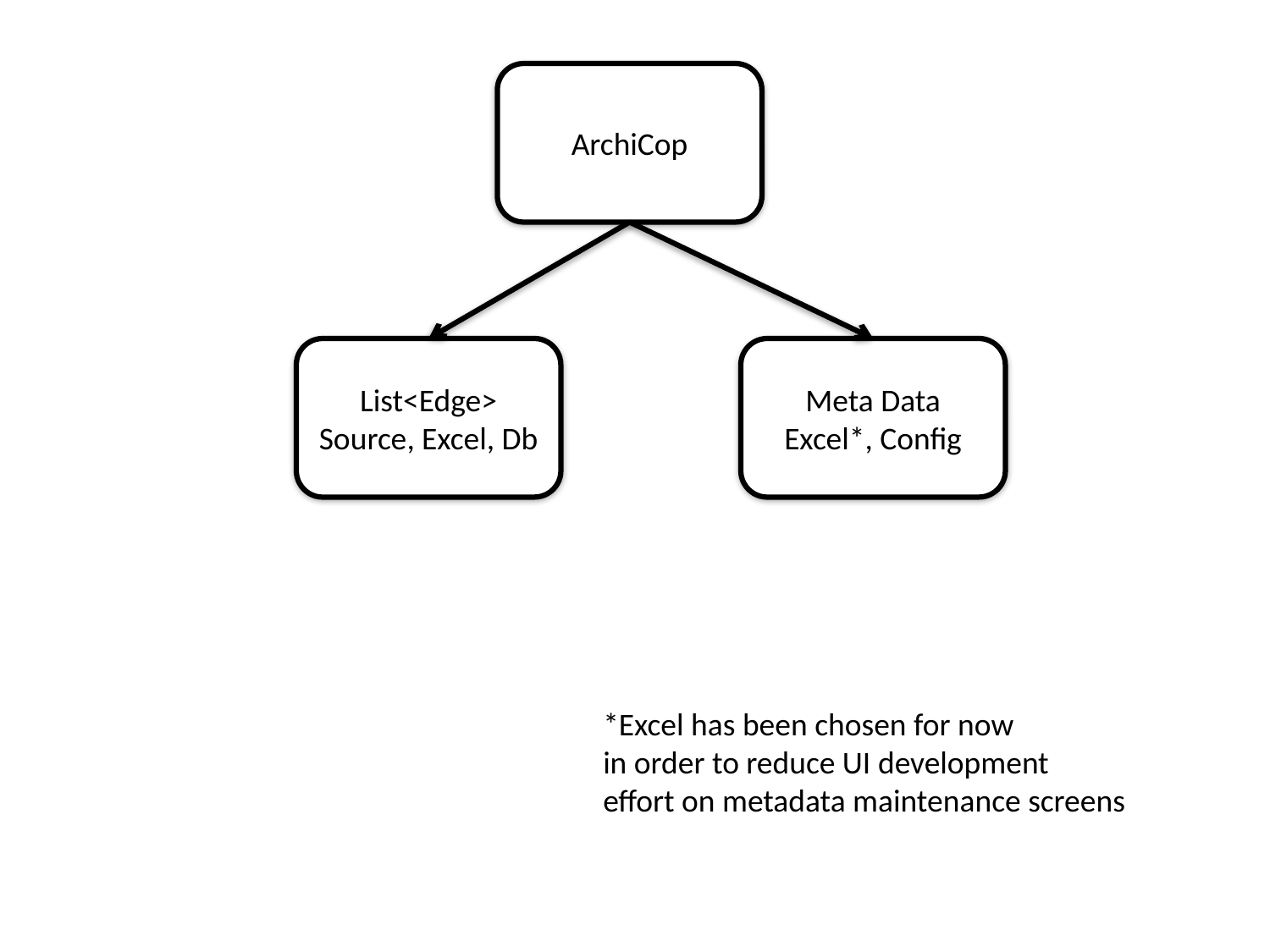

ArchiCop
List<Edge>
Source, Excel, Db
Meta Data
Excel*, Config
*Excel has been chosen for now
in order to reduce UI development
effort on metadata maintenance screens